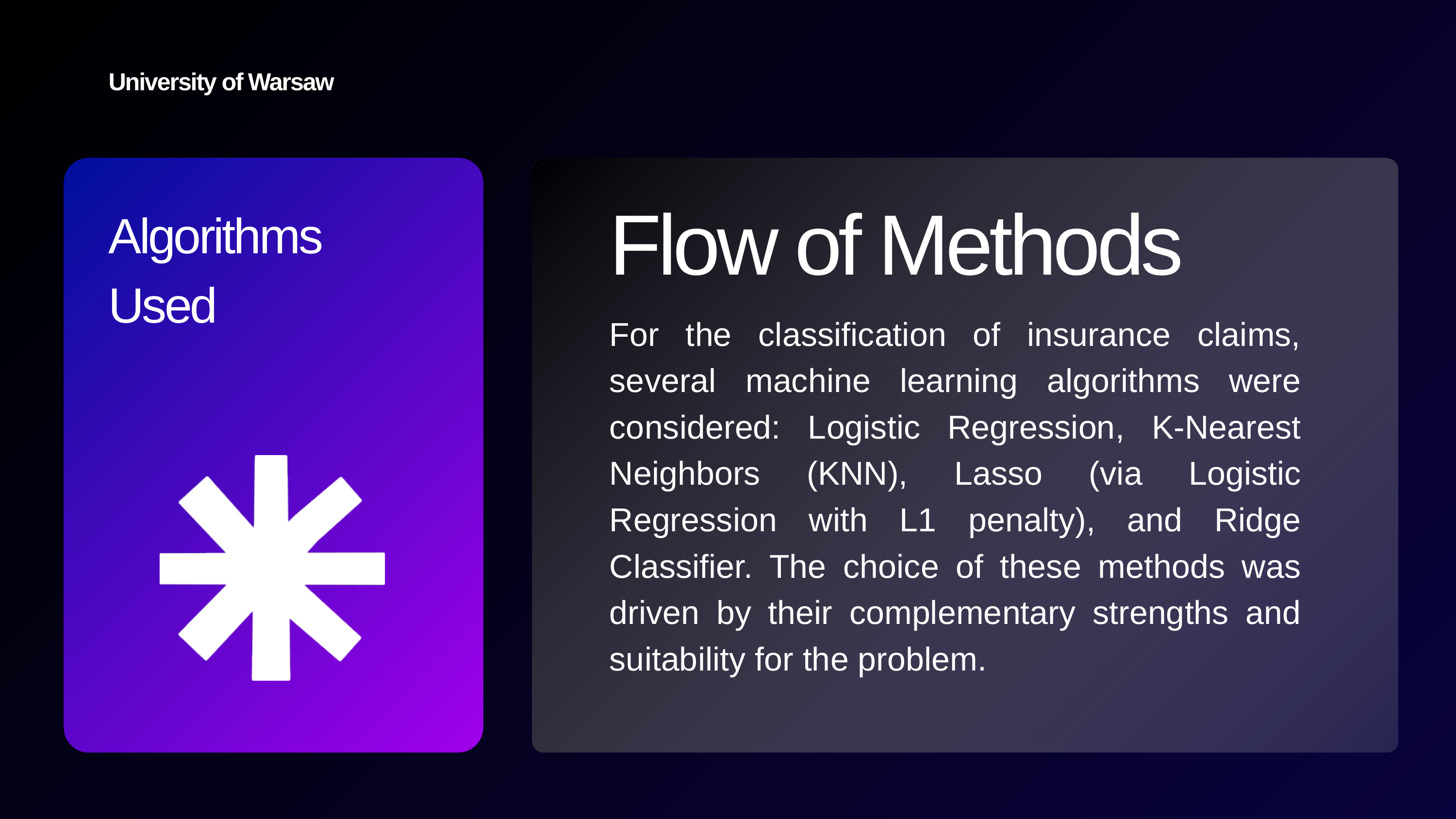

University of Warsaw

Algorithms Used
Flow of Methods
For the classification of insurance claims, several machine learning algorithms were considered: Logistic Regression, K-Nearest Neighbors (KNN), Lasso (via Logistic Regression with L1 penalty), and Ridge Classifier. The choice of these methods was driven by their complementary strengths and suitability for the problem.